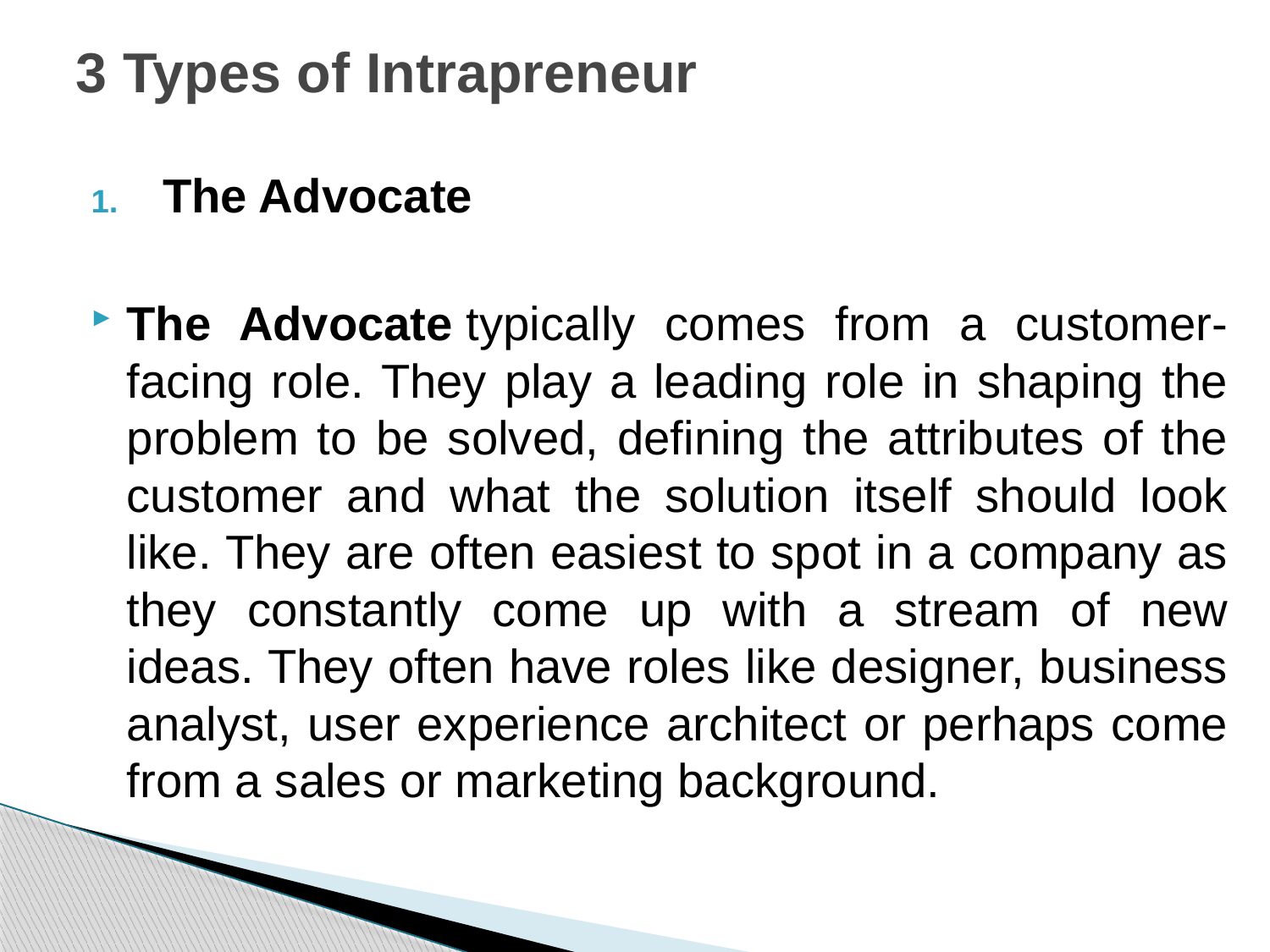

# 3 Types of Intrapreneur
The Advocate

The Advocate typically comes from a customer-facing role. They play a leading role in shaping the problem to be solved, defining the attributes of the customer and what the solution itself should look like. They are often easiest to spot in a company as they constantly come up with a stream of new ideas. They often have roles like designer, business analyst, user experience architect or perhaps come from a sales or marketing background.